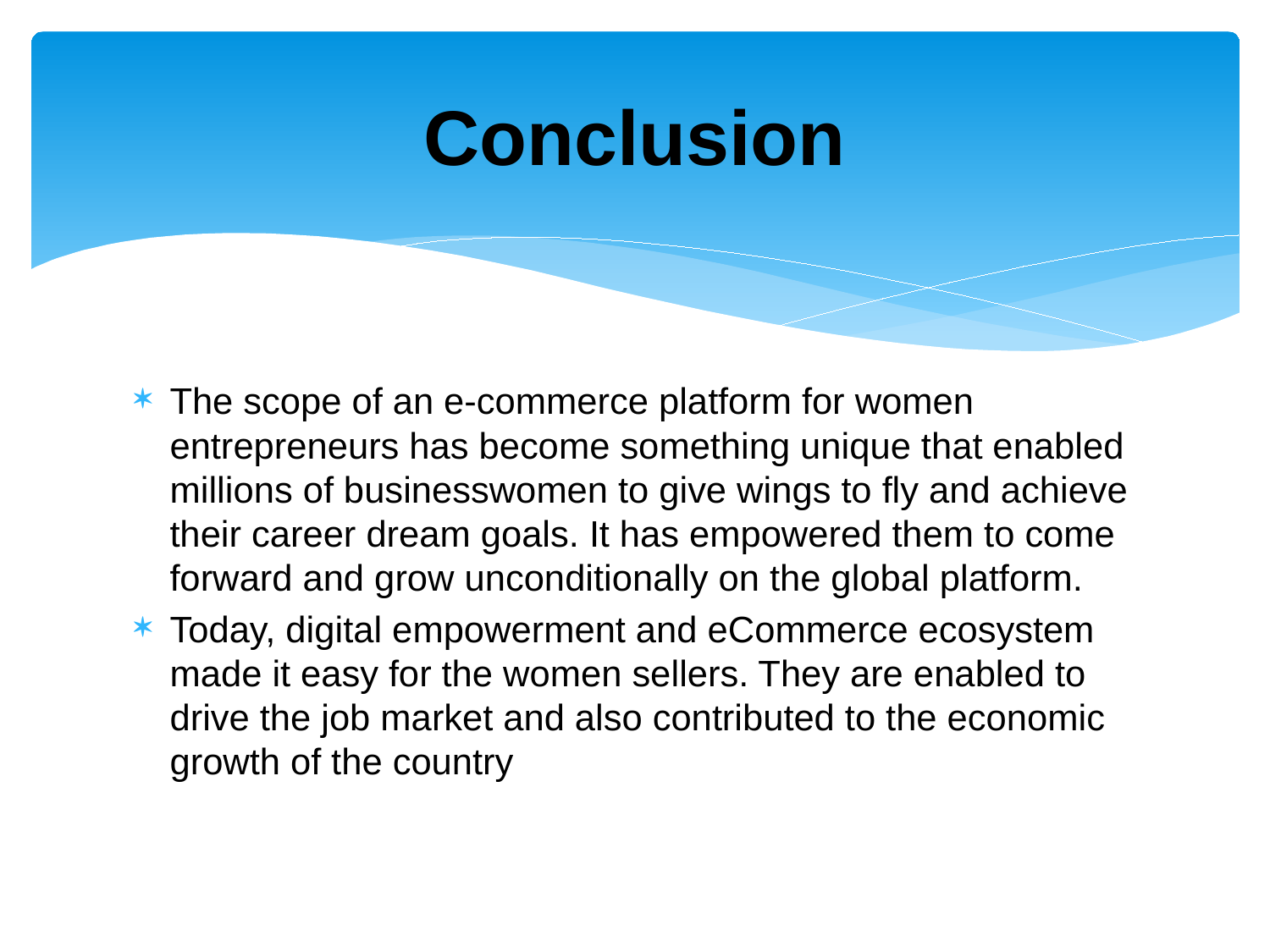

# Conclusion
The scope of an e-commerce platform for women entrepreneurs has become something unique that enabled millions of businesswomen to give wings to fly and achieve their career dream goals. It has empowered them to come forward and grow unconditionally on the global platform.
Today, digital empowerment and eCommerce ecosystem made it easy for the women sellers. They are enabled to drive the job market and also contributed to the economic growth of the country